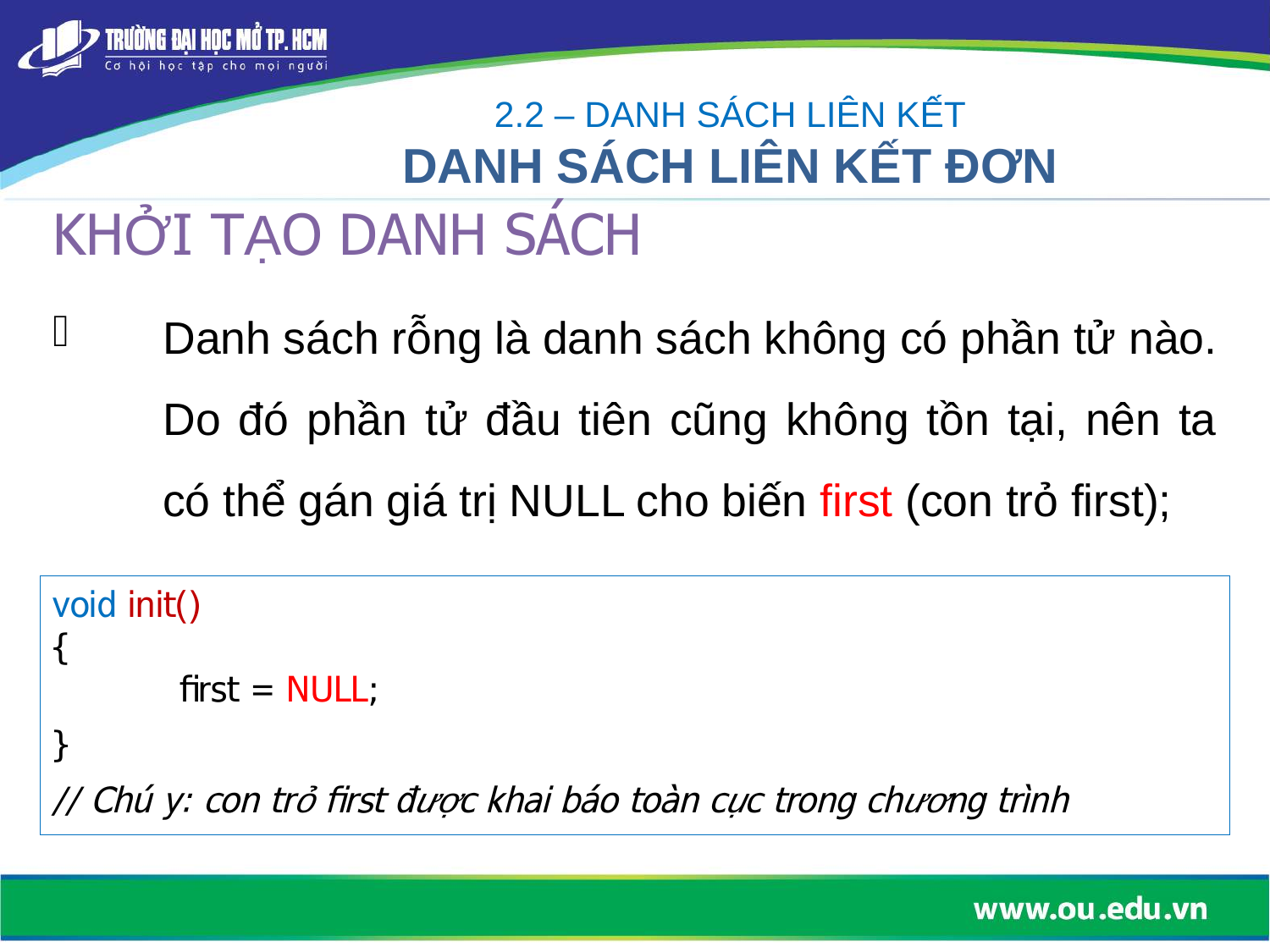

2.2 – DANH SÁCH LIÊN KẾT
DANH SÁCH LIÊN KẾT ĐƠN
KHỞI TẠO DANH SÁCH
Danh sách rỗng là danh sách không có phần tử nào. Do đó phần tử đầu tiên cũng không tồn tại, nên ta có thể gán giá trị NULL cho biến first (con trỏ first);
void init()
{
	first = NULL;
}
// Chú y: con trỏ first được khai báo toàn cục trong chương trình